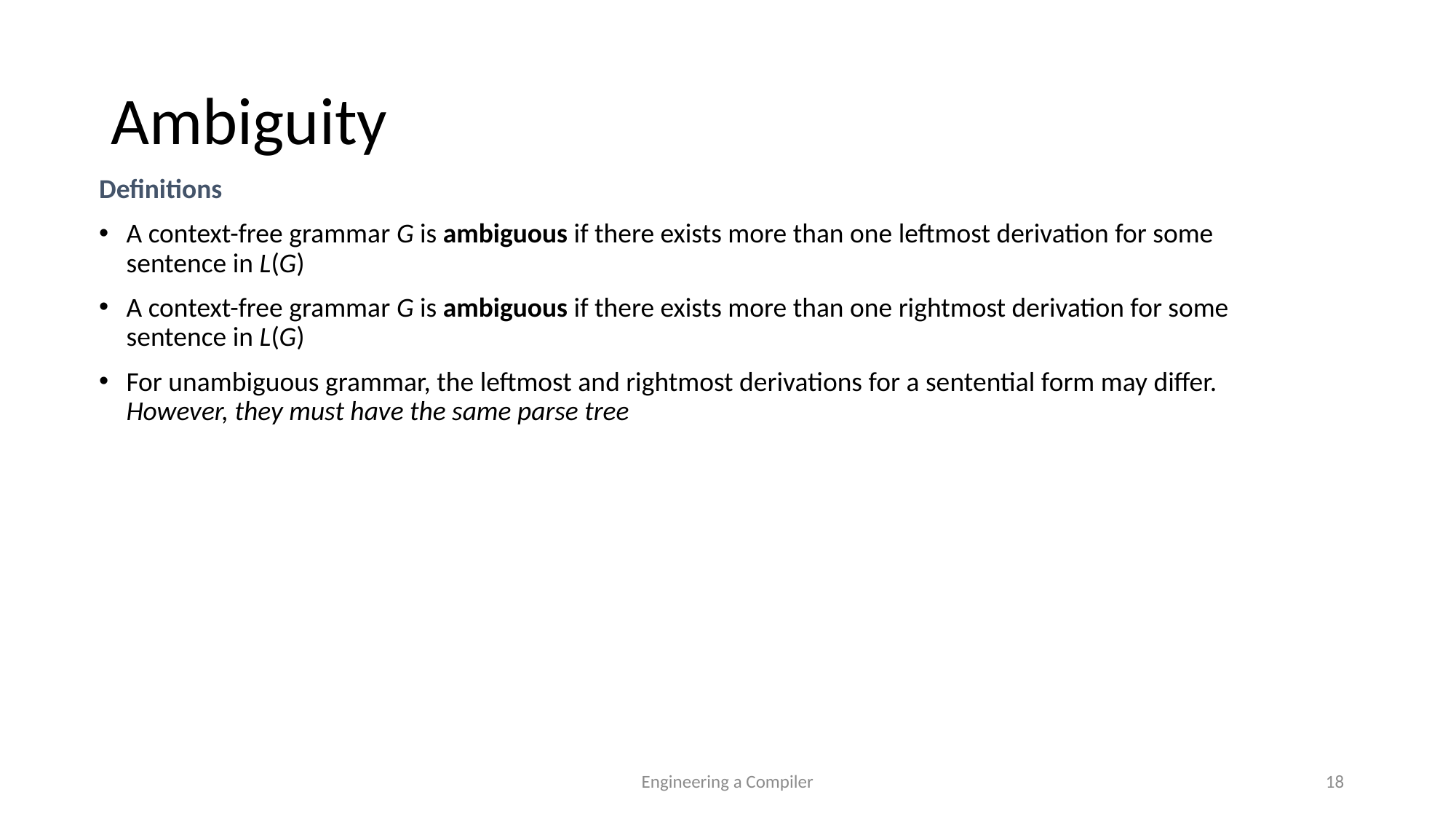

Ambiguity
Definitions
A context-free grammar G is ambiguous if there exists more than one leftmost derivation for some sentence in L(G)
A context-free grammar G is ambiguous if there exists more than one rightmost derivation for some sentence in L(G)
For unambiguous grammar, the leftmost and rightmost derivations for a sentential form may differ. However, they must have the same parse tree

Engineering a Compiler
18